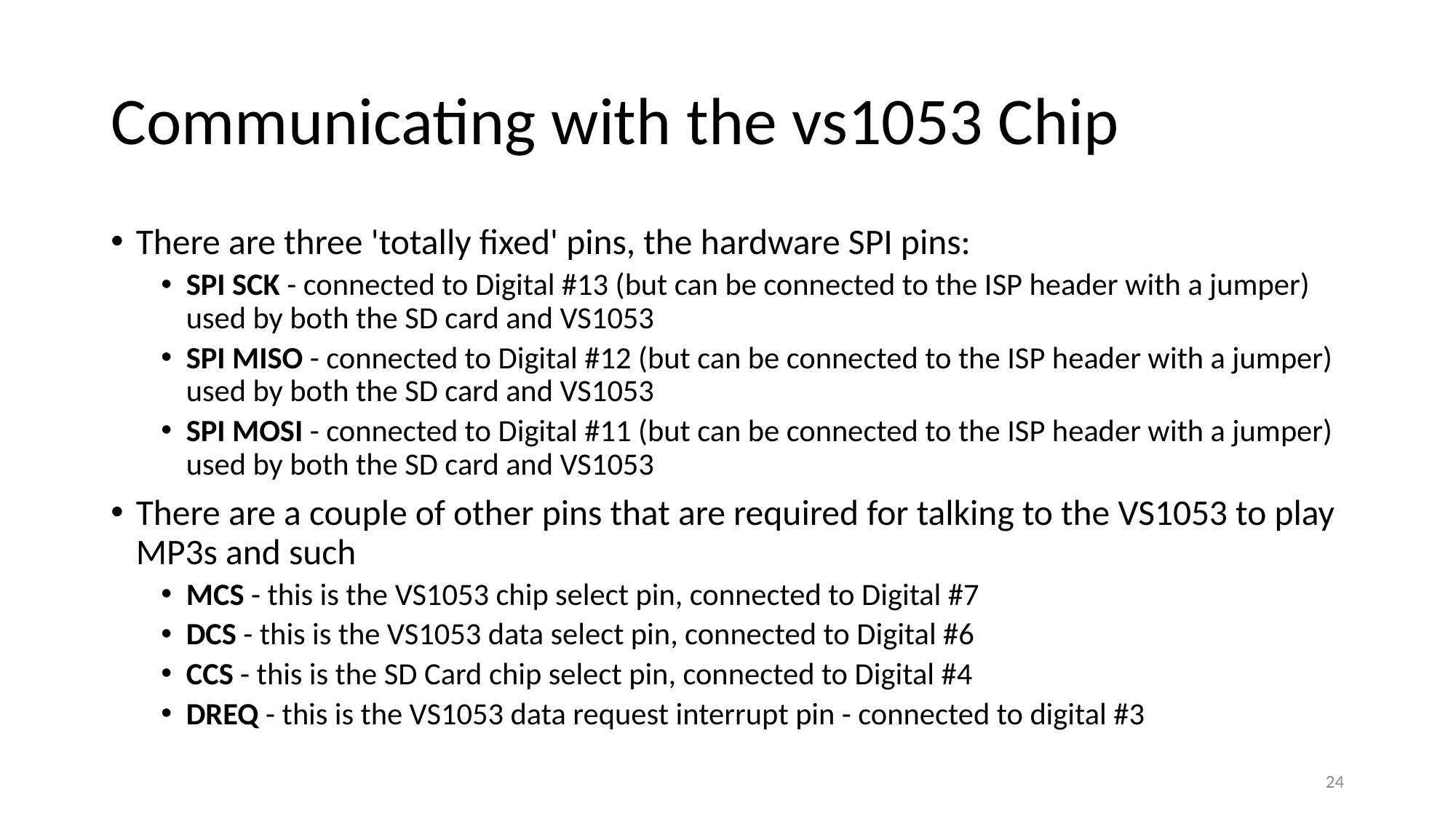

# Communicating with the vs1053 Chip
There are three 'totally fixed' pins, the hardware SPI pins:
SPI SCK - connected to Digital #13 (but can be connected to the ISP header with a jumper) used by both the SD card and VS1053
SPI MISO - connected to Digital #12 (but can be connected to the ISP header with a jumper) used by both the SD card and VS1053
SPI MOSI - connected to Digital #11 (but can be connected to the ISP header with a jumper) used by both the SD card and VS1053
There are a couple of other pins that are required for talking to the VS1053 to play MP3s and such
MCS - this is the VS1053 chip select pin, connected to Digital #7
DCS - this is the VS1053 data select pin, connected to Digital #6
CCS - this is the SD Card chip select pin, connected to Digital #4
DREQ - this is the VS1053 data request interrupt pin - connected to digital #3
24